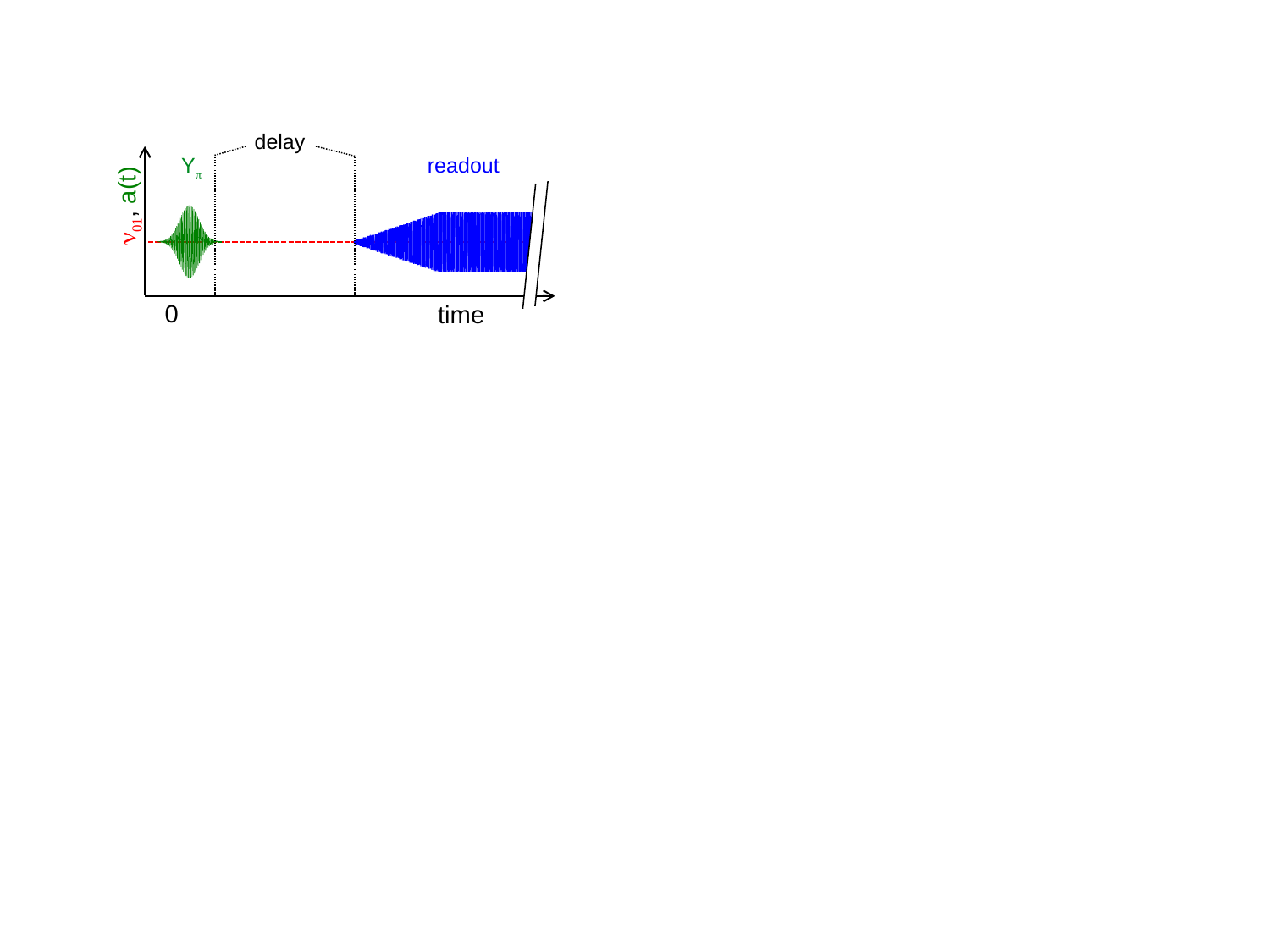

delay
 Yπ
readout

 ν01, a(t)

0
time